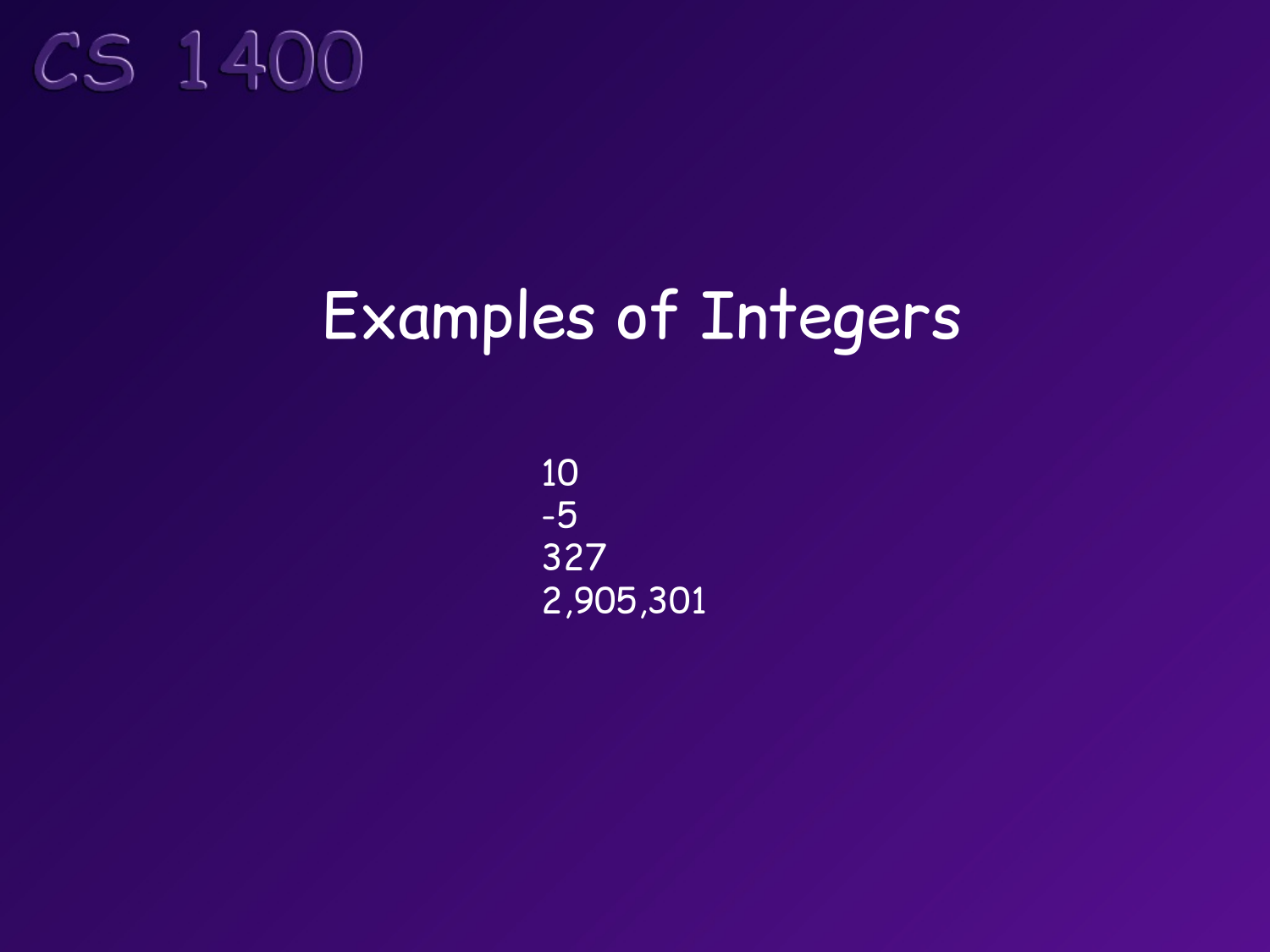

Examples of Integers
10
-5
327
2,905,301